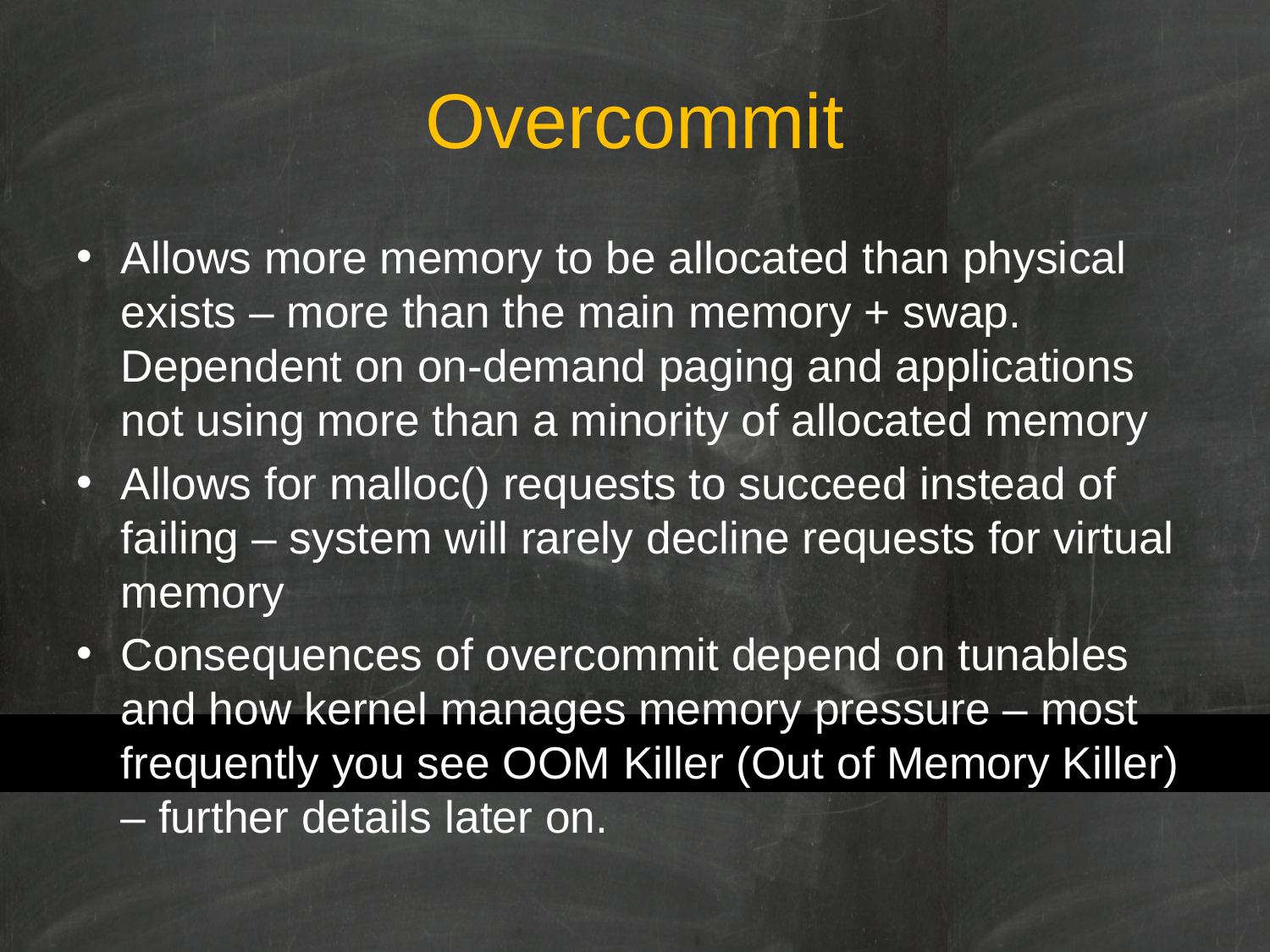

# Overcommit
Allows more memory to be allocated than physical exists – more than the main memory + swap. Dependent on on-demand paging and applications not using more than a minority of allocated memory
Allows for malloc() requests to succeed instead of failing – system will rarely decline requests for virtual memory
Consequences of overcommit depend on tunables and how kernel manages memory pressure – most frequently you see OOM Killer (Out of Memory Killer) – further details later on.